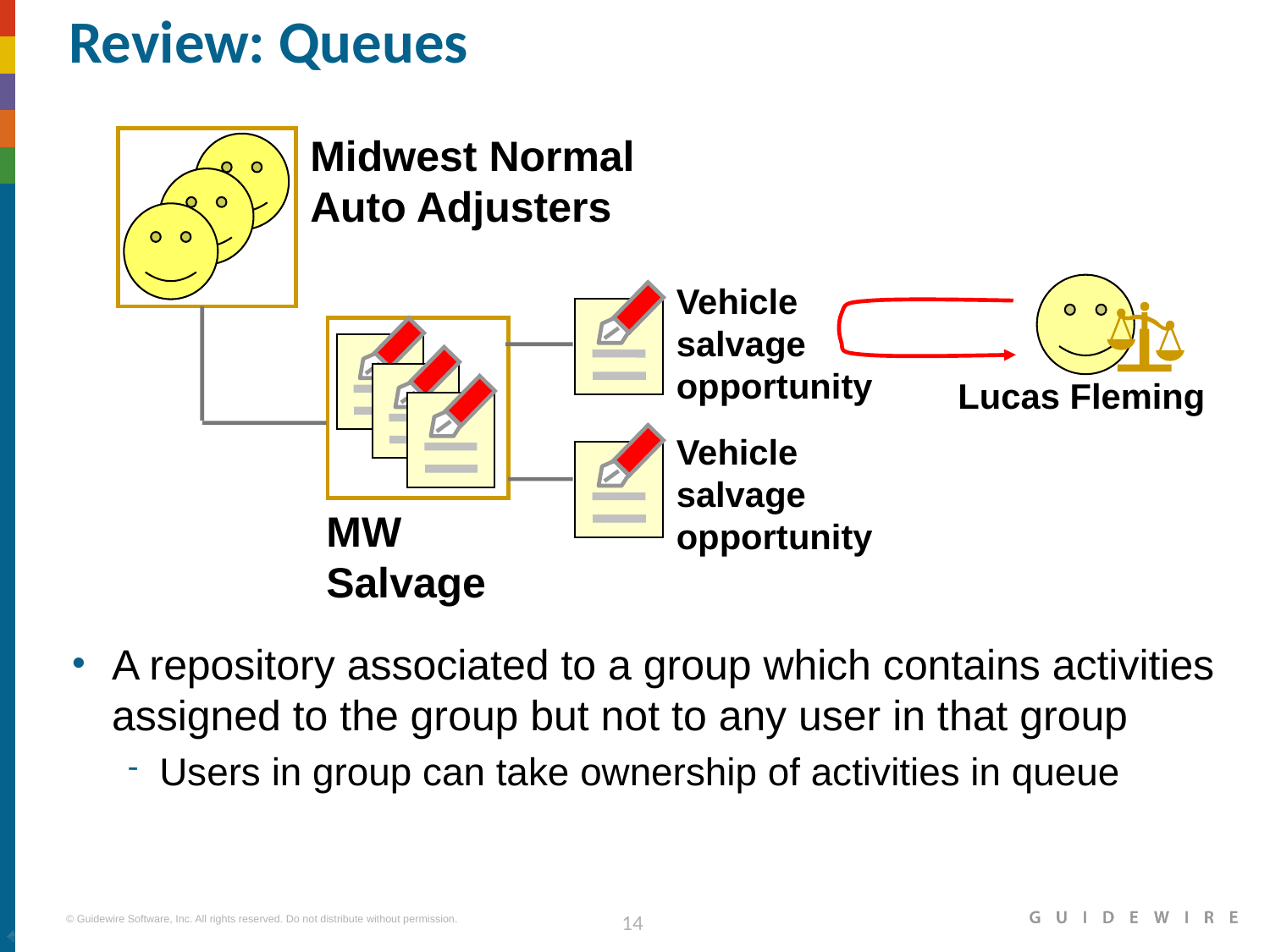

# Review: Queues

Midwest Normal
Auto Adjusters

Vehicle salvage opportunity

Lucas Fleming

Vehicle salvage opportunity

MW Salvage
A repository associated to a group which contains activities assigned to the group but not to any user in that group
Users in group can take ownership of activities in queue

|EOS~014|